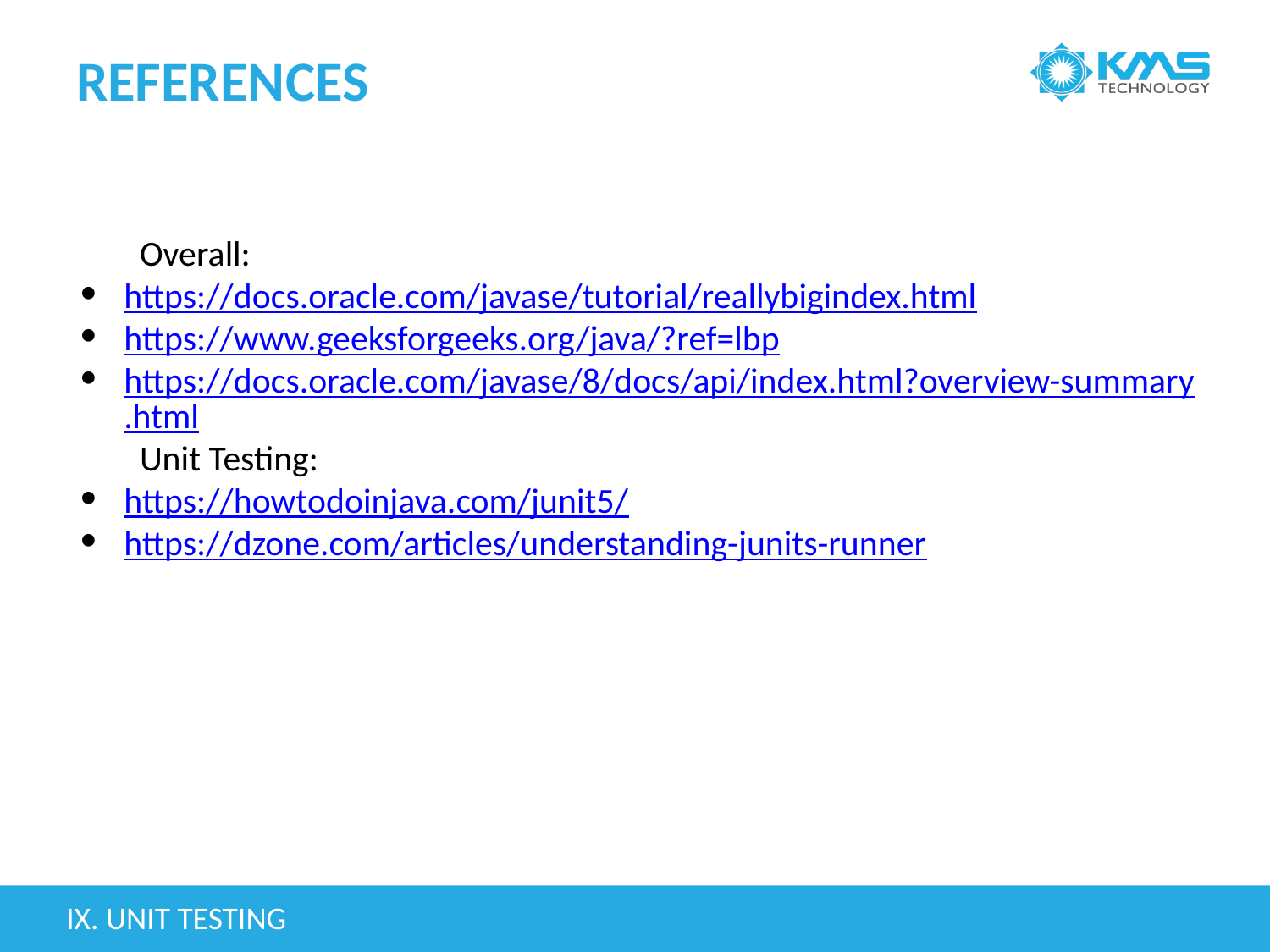

# REFERENCES

Overall:
https://docs.oracle.com/javase/tutorial/reallybigindex.html
https://www.geeksforgeeks.org/java/?ref=lbp
https://docs.oracle.com/javase/8/docs/api/index.html?overview-summary.html
Unit Testing:
https://howtodoinjava.com/junit5/
https://dzone.com/articles/understanding-junits-runner

IX. UNIT TESTING